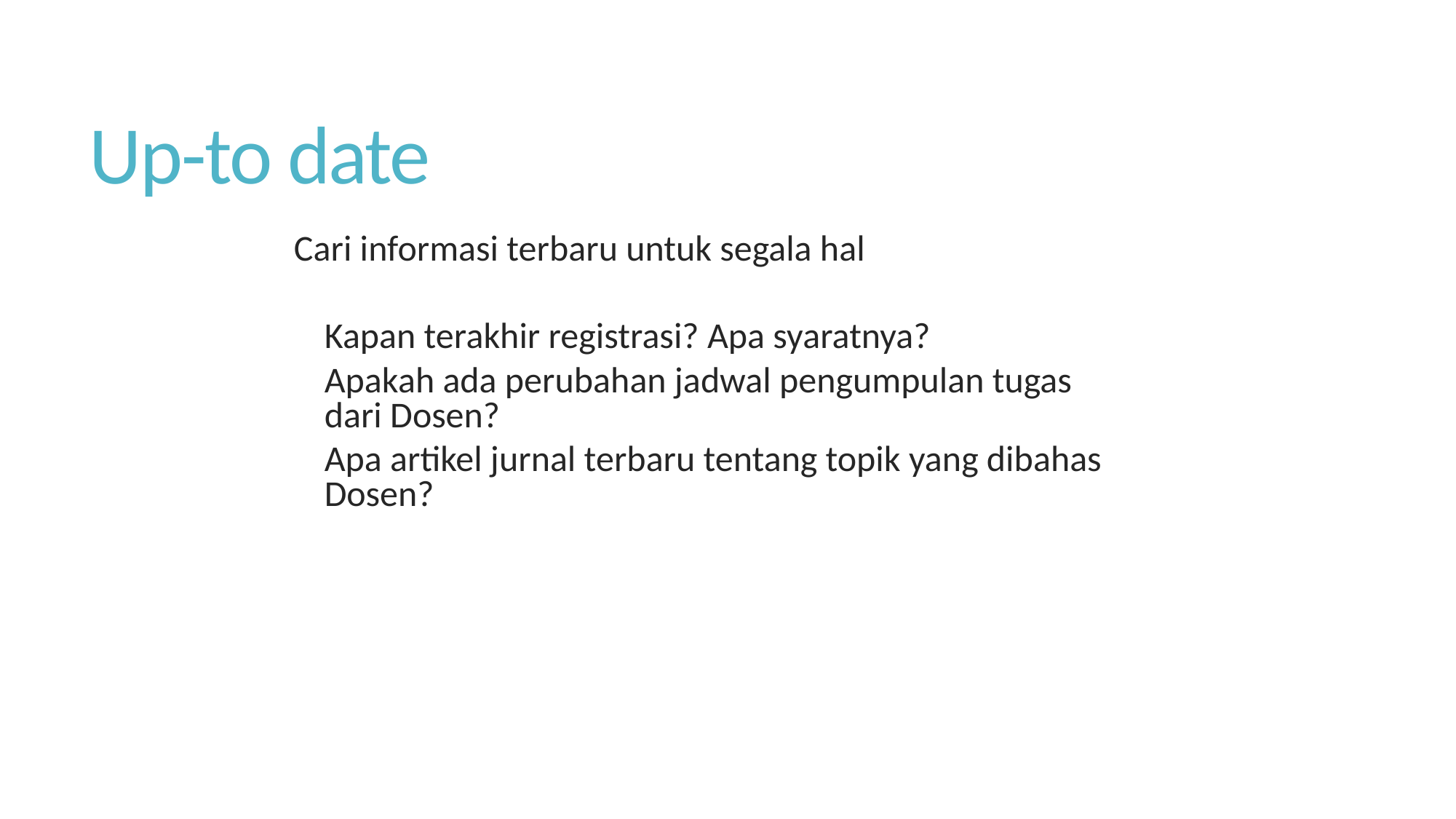

# Up-to date
Cari informasi terbaru untuk segala hal
Kapan terakhir registrasi? Apa syaratnya?
Apakah ada perubahan jadwal pengumpulan tugas dari Dosen?
Apa artikel jurnal terbaru tentang topik yang dibahas Dosen?